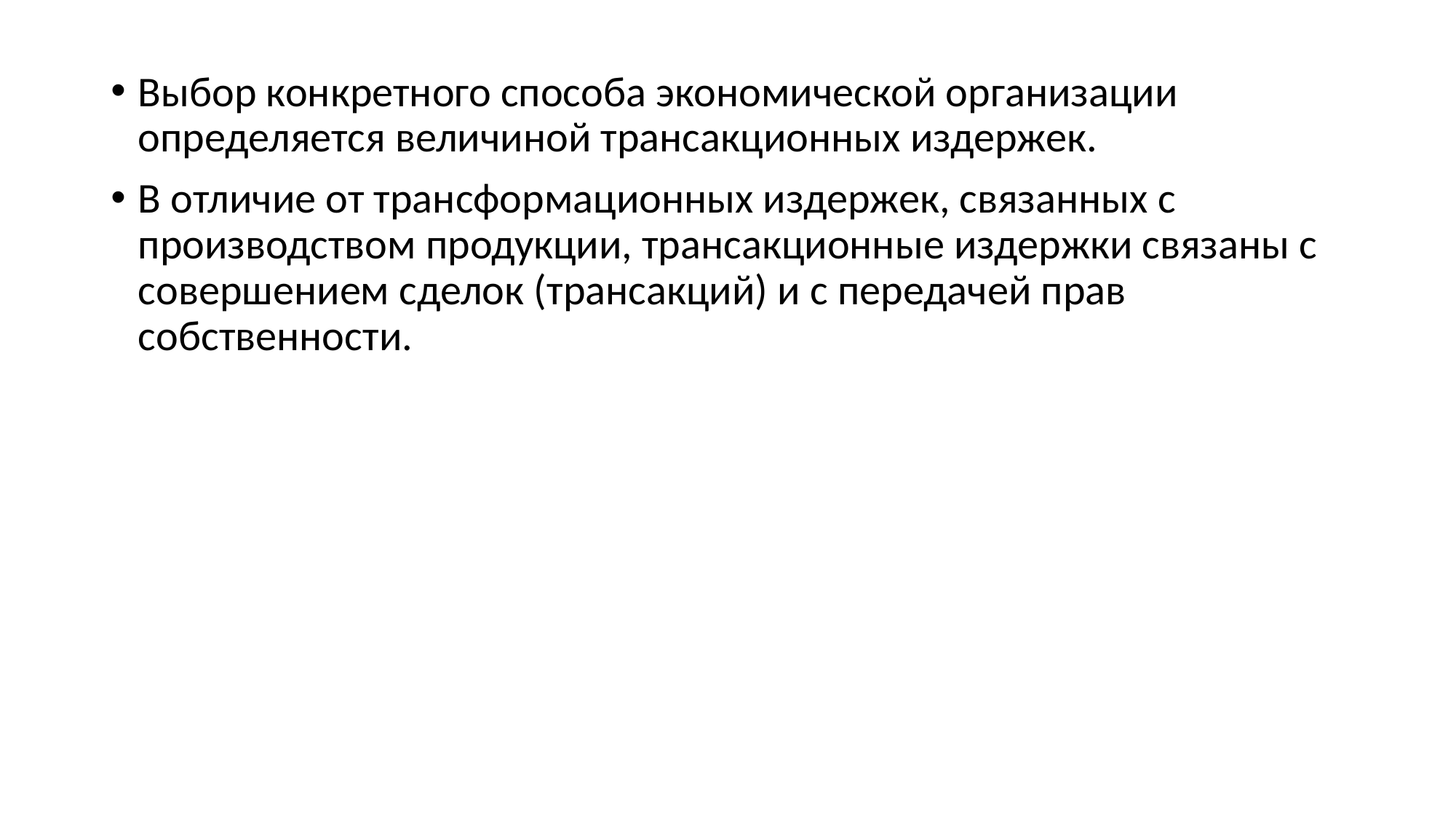

Выбор конкретного способа экономической организации определяется величиной трансакционных издержек.
В отличие от трансформационных издержек, связанных с производством продукции, трансакционные издержки связаны с совершением сделок (трансакций) и с передачей прав собственности.